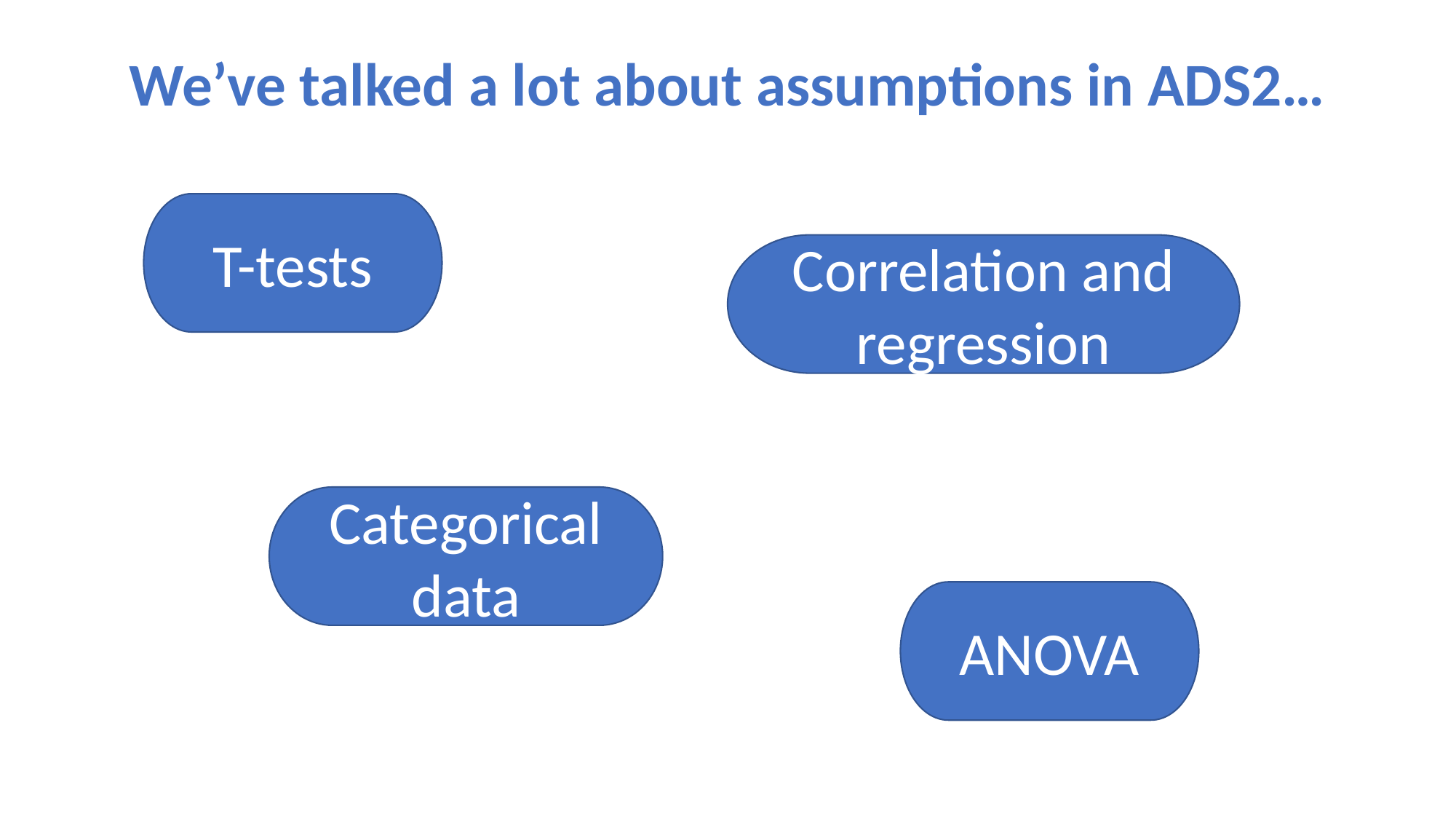

# We’ve talked a lot about assumptions in ADS2…
T-tests
Correlation and regression
Categorical data
ANOVA